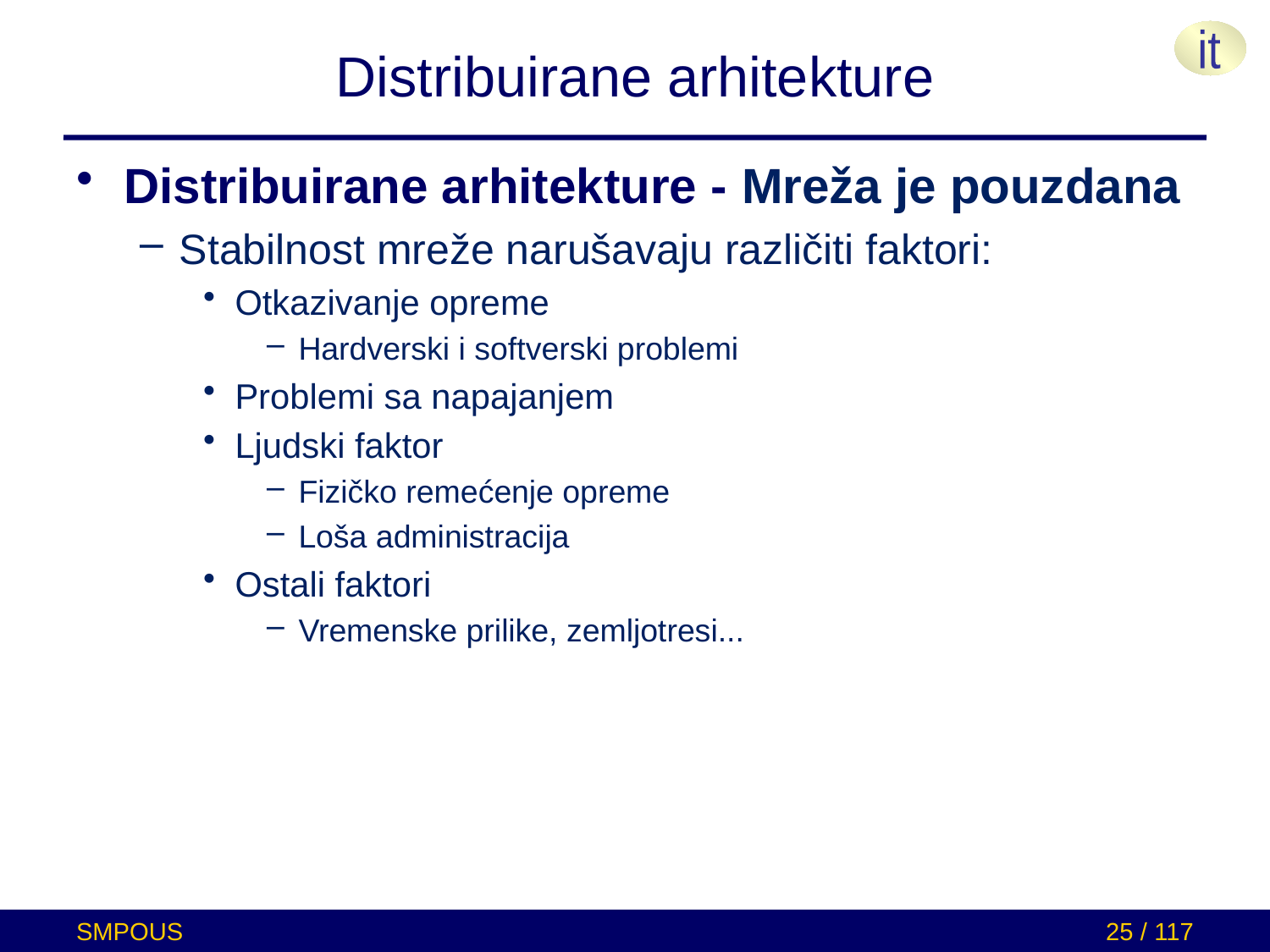

# Distribuirane arhitekture
Distribuirane arhitekture - Mreža je pouzdana
Stabilnost mreže narušavaju različiti faktori:
Otkazivanje opreme
Hardverski i softverski problemi
Problemi sa napajanjem
Ljudski faktor
Fizičko remećenje opreme
Loša administracija
Ostali faktori
Vremenske prilike, zemljotresi...
SMPOUS
25 / 117